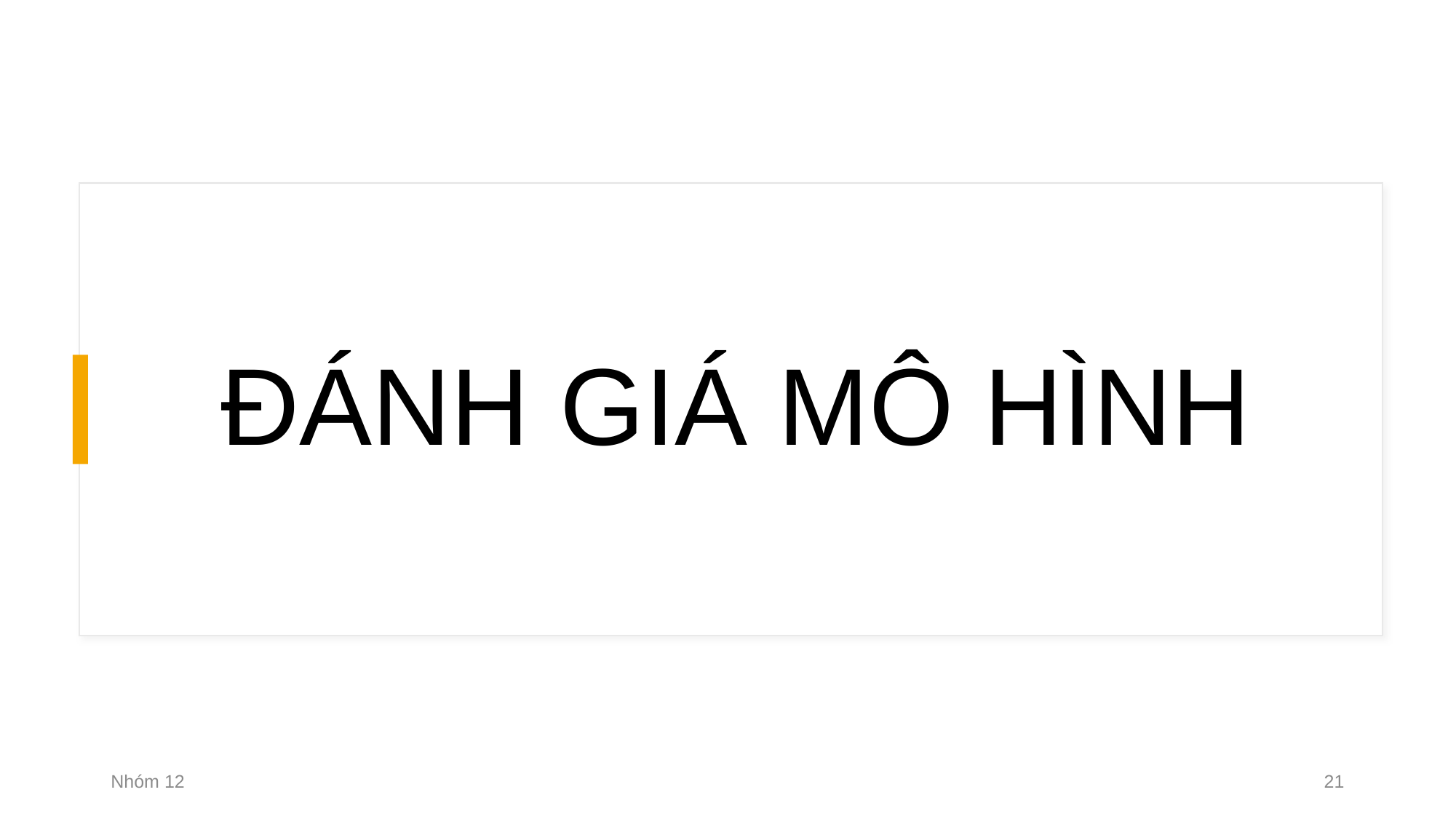

# ĐÁNH GIÁ MÔ HÌNH
Nhóm 12
21